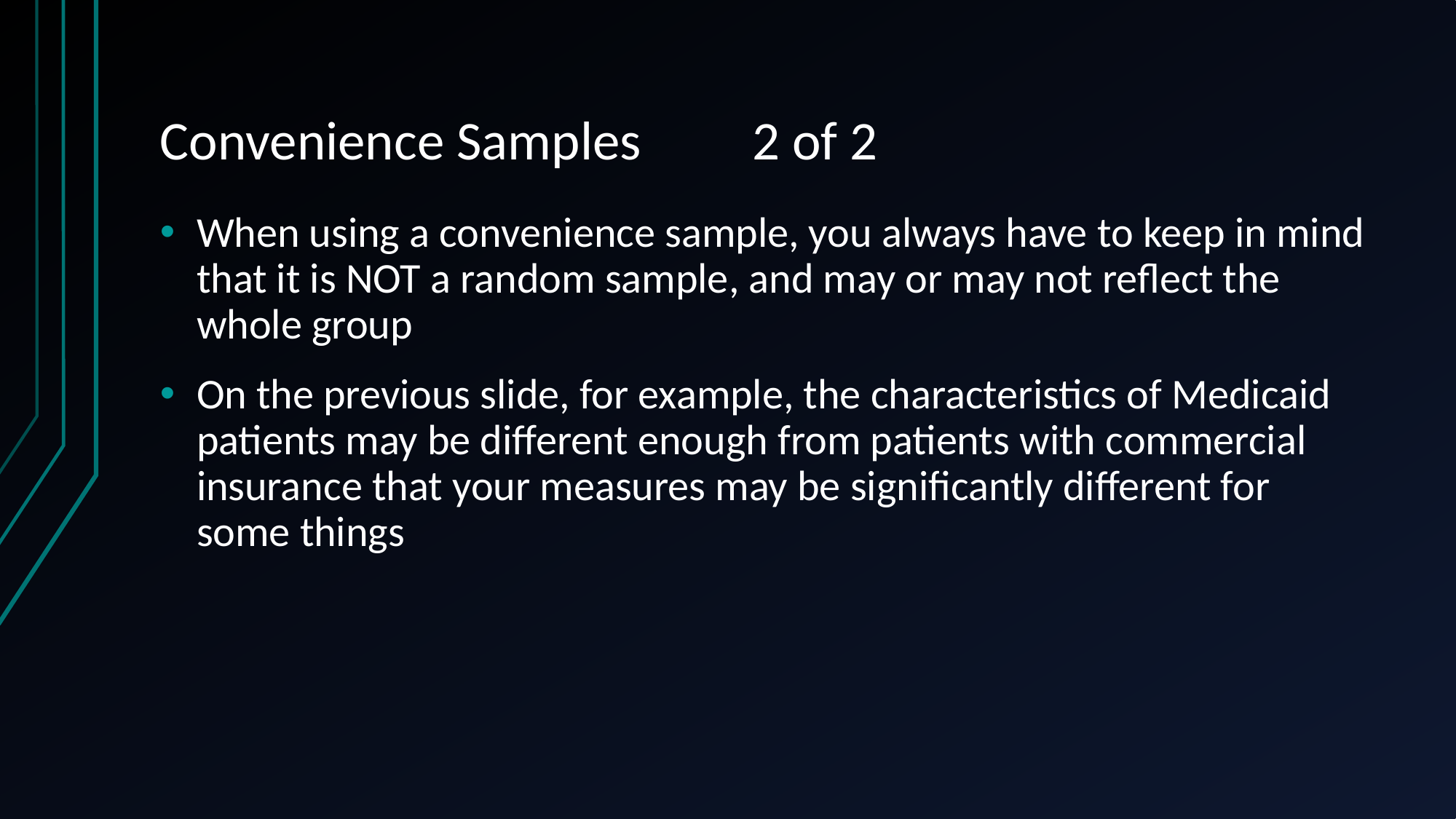

# Convenience Samples         2 of 2
When using a convenience sample, you always have to keep in mind that it is NOT a random sample, and may or may not reflect the whole group
On the previous slide, for example, the characteristics of Medicaid patients may be different enough from patients with commercial insurance that your measures may be significantly different for some things